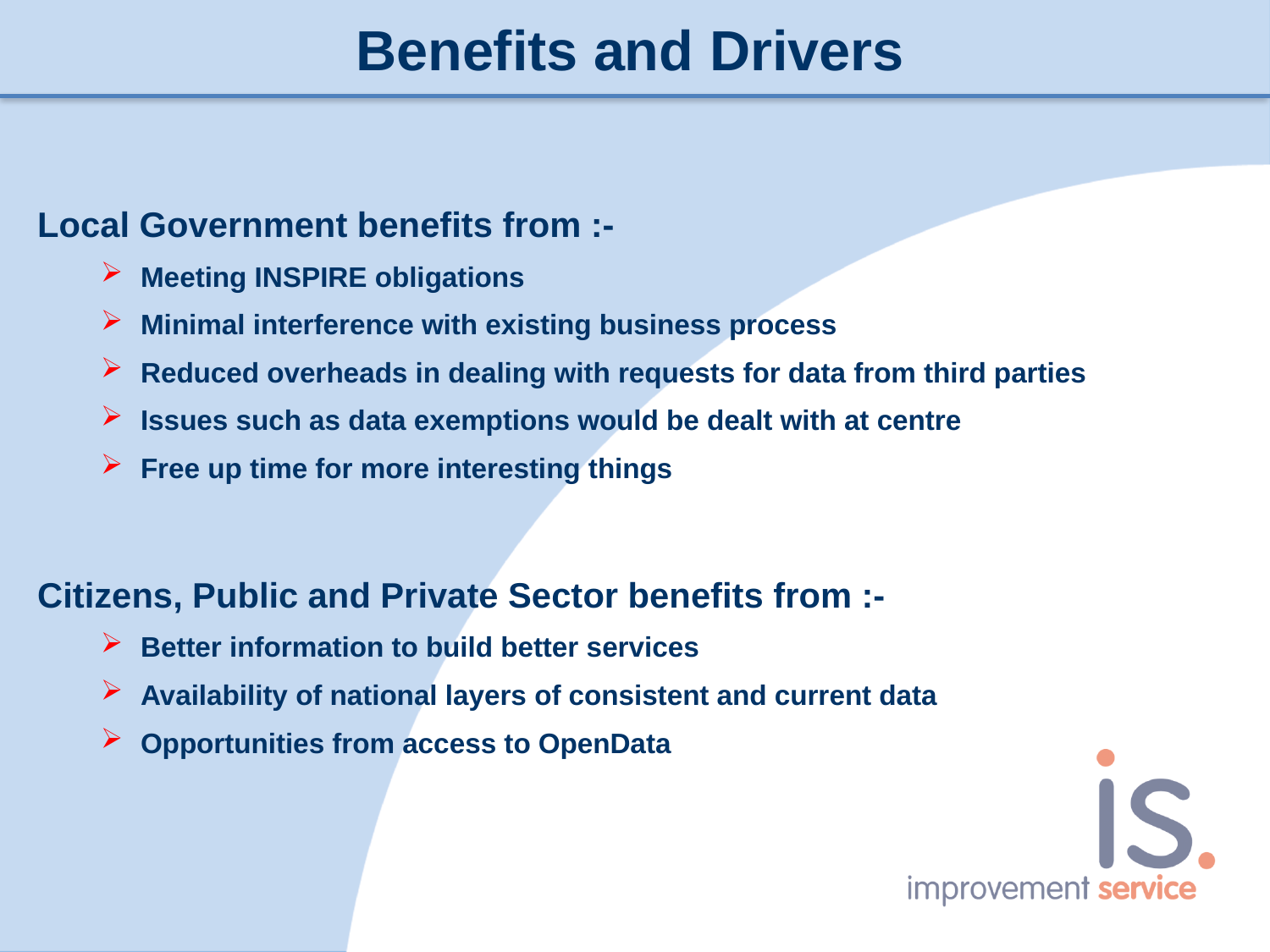

Benefits and Drivers
Local Government benefits from :-
Meeting INSPIRE obligations
Minimal interference with existing business process
Reduced overheads in dealing with requests for data from third parties
Issues such as data exemptions would be dealt with at centre
Free up time for more interesting things
Citizens, Public and Private Sector benefits from :-
Better information to build better services
Availability of national layers of consistent and current data
Opportunities from access to OpenData